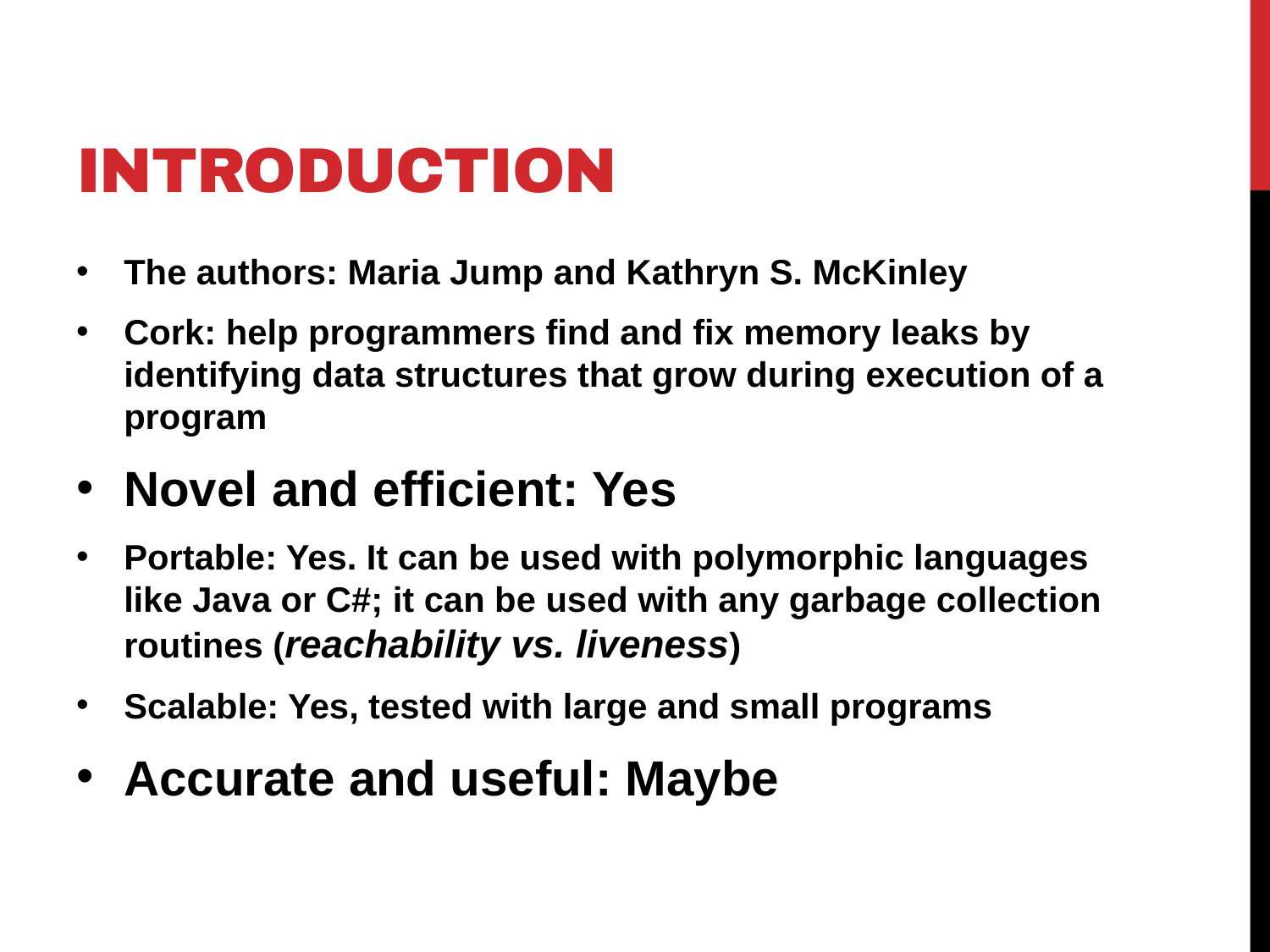

# Introduction
The authors: Maria Jump and Kathryn S. McKinley
Cork: help programmers find and fix memory leaks by identifying data structures that grow during execution of a program
Novel and efficient: Yes
Portable: Yes. It can be used with polymorphic languages like Java or C#; it can be used with any garbage collection routines (reachability vs. liveness)
Scalable: Yes, tested with large and small programs
Accurate and useful: Maybe